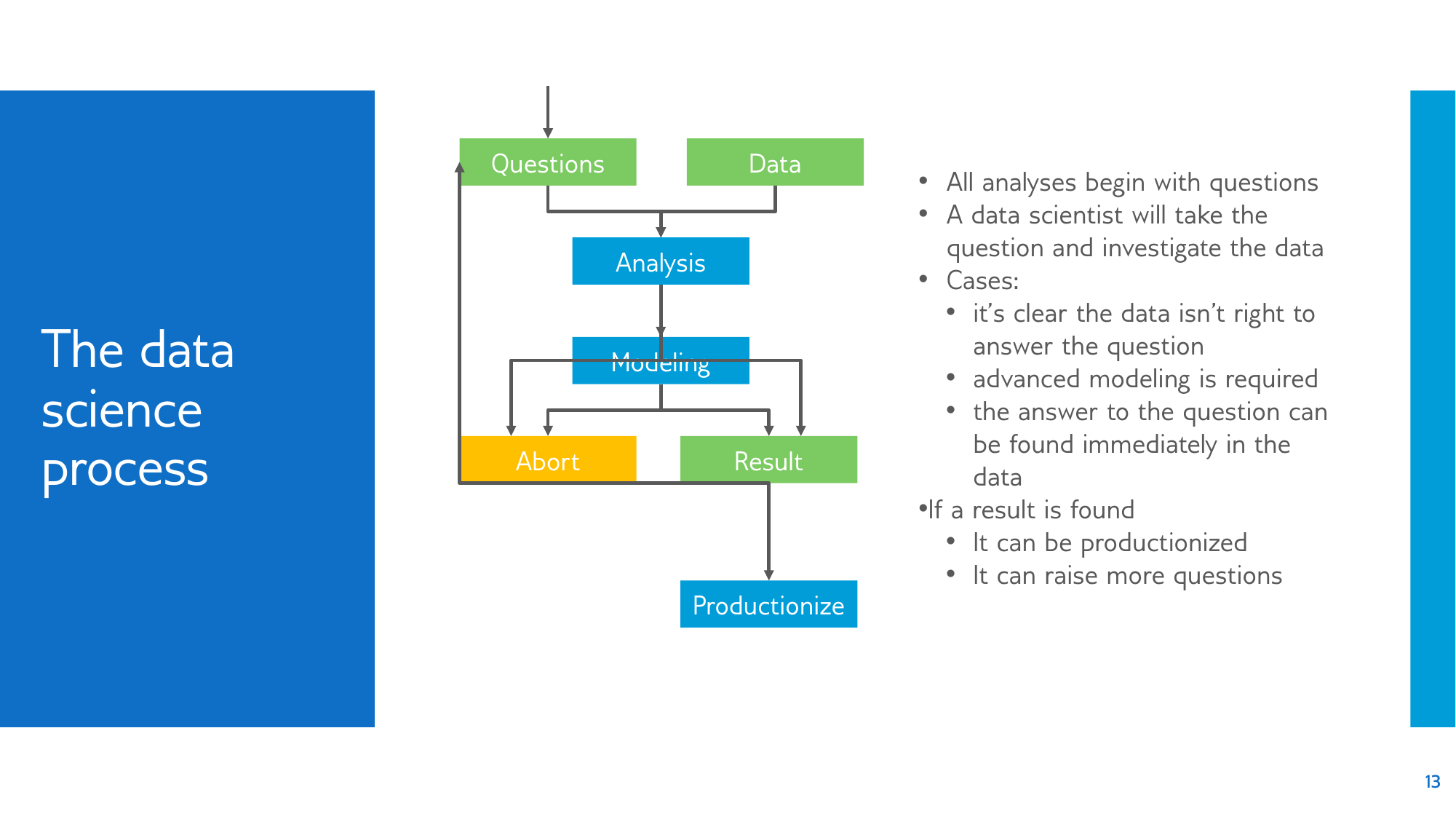

# The data science process
Questions
Data
All analyses begin with questions
A data scientist will take the question and investigate the data
Cases:
it’s clear the data isn’t right to answer the question
advanced modeling is required
the answer to the question can be found immediately in the data
If a result is found
It can be productionized
It can raise more questions
Analysis
Modeling
Abort
Result
Productionize
13